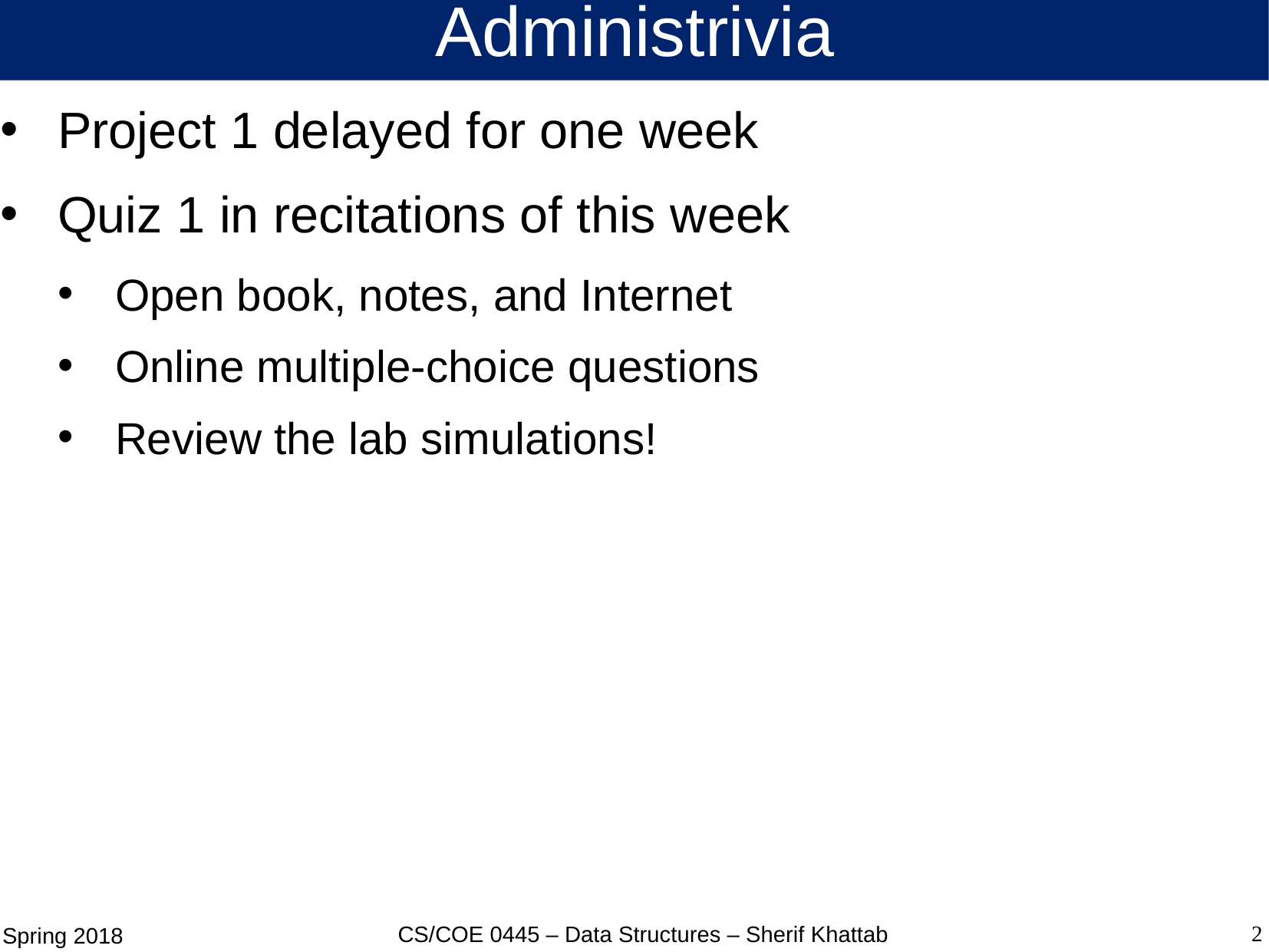

# Administrivia
Project 1 delayed for one week
Quiz 1 in recitations of this week
Open book, notes, and Internet
Online multiple-choice questions
Review the lab simulations!
2
CS/COE 0445 – Data Structures – Sherif Khattab
Spring 2018